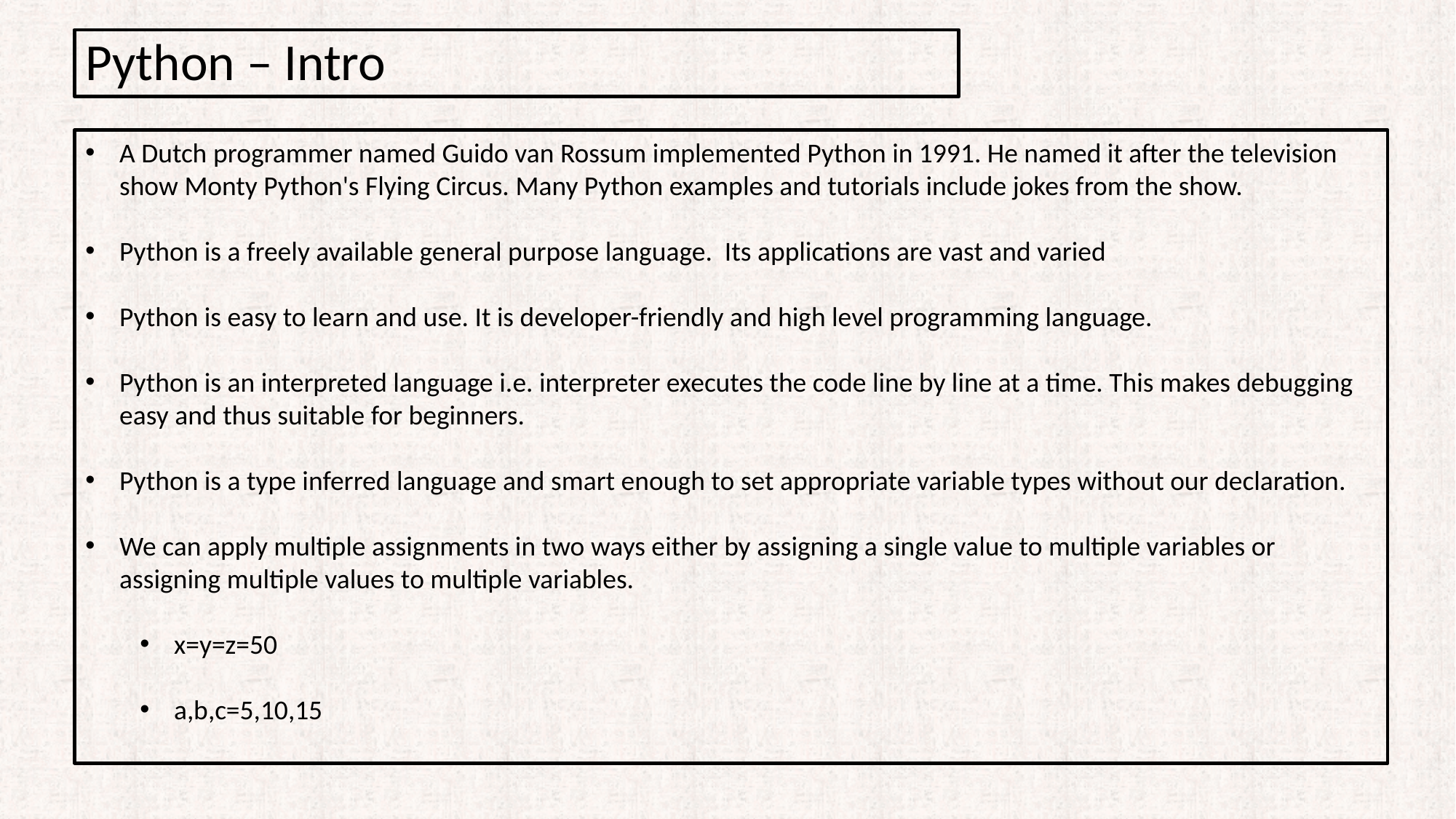

Python – Intro
A Dutch programmer named Guido van Rossum implemented Python in 1991. He named it after the television show Monty Python's Flying Circus. Many Python examples and tutorials include jokes from the show.

Python is a freely available general purpose language.  Its applications are vast and varied

Python is easy to learn and use. It is developer-friendly and high level programming language.

Python is an interpreted language i.e. interpreter executes the code line by line at a time. This makes debugging easy and thus suitable for beginners.

Python is a type inferred language and smart enough to set appropriate variable types without our declaration.

We can apply multiple assignments in two ways either by assigning a single value to multiple variables or assigning multiple values to multiple variables.

x=y=z=50

a,b,c=5,10,15